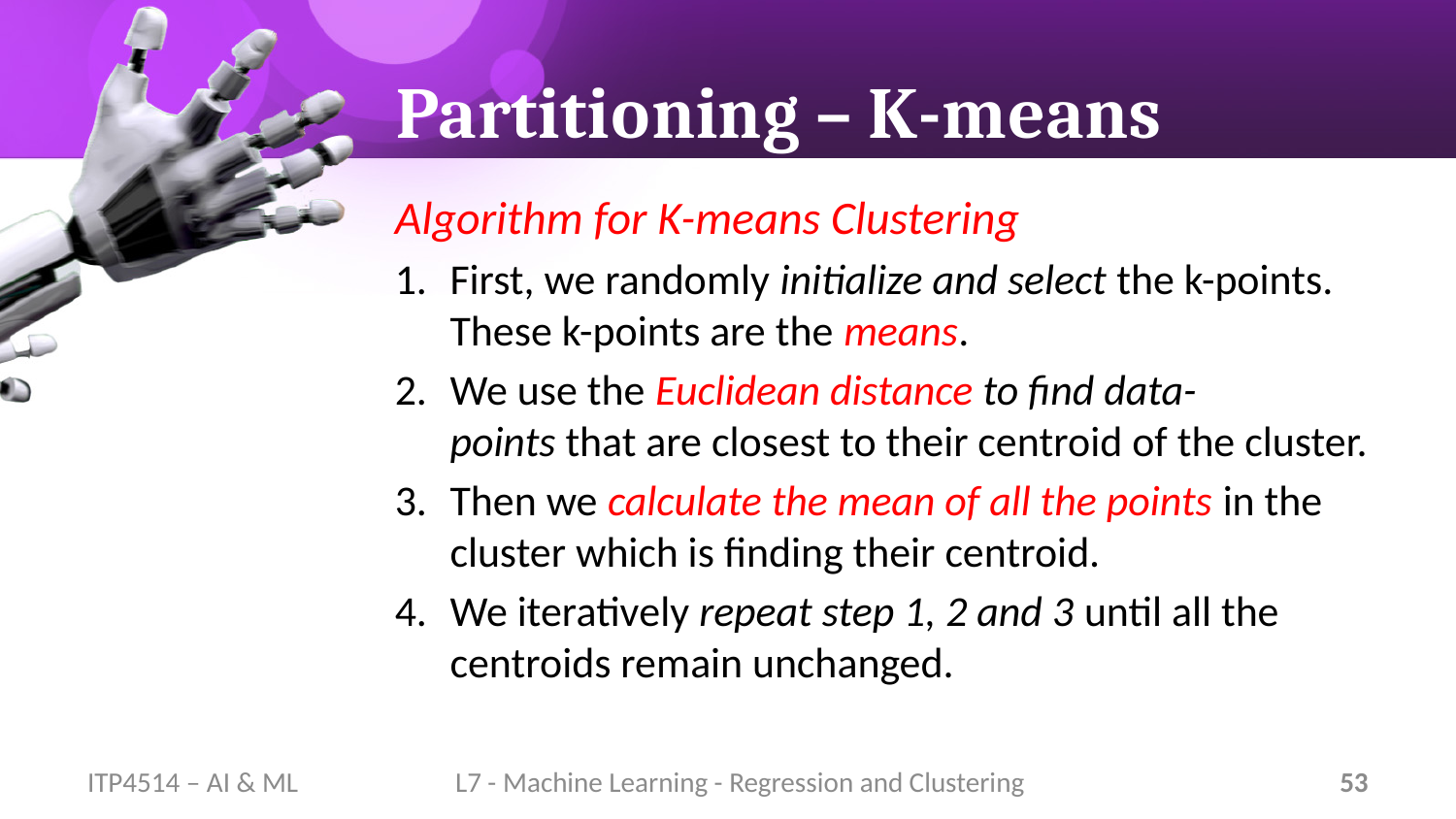

# Partitioning – K-means
Algorithm for K-means Clustering
First, we randomly initialize and select the k-points. These k-points are the means.
We use the Euclidean distance to find data-points that are closest to their centroid of the cluster.
Then we calculate the mean of all the points in the cluster which is finding their centroid.
We iteratively repeat step 1, 2 and 3 until all the centroids remain unchanged.
ITP4514 – AI & ML
L7 - Machine Learning - Regression and Clustering
53